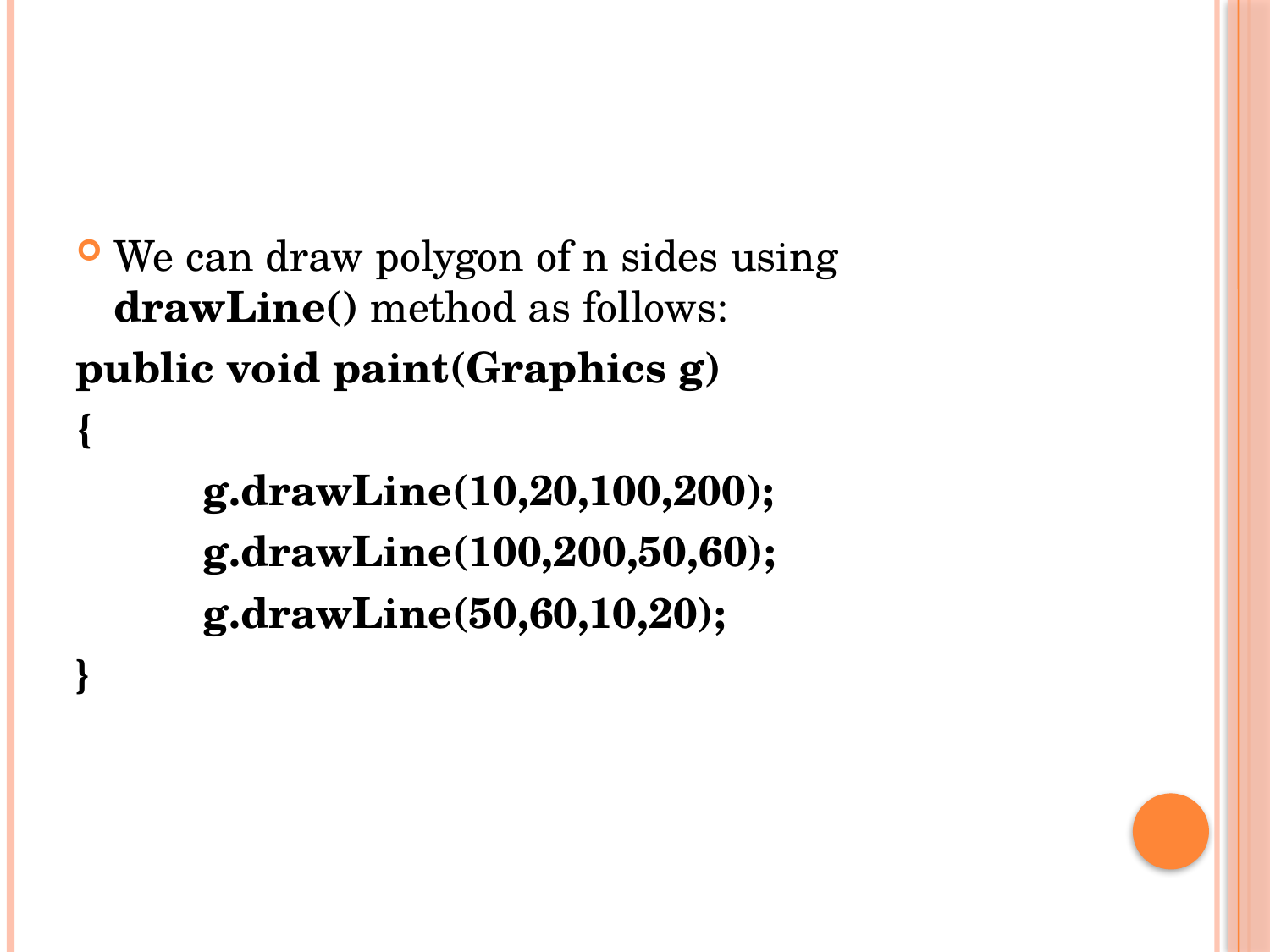

#
We can draw polygon of n sides using drawLine() method as follows:
public void paint(Graphics g)
{
	g.drawLine(10,20,100,200);
	g.drawLine(100,200,50,60);
	g.drawLine(50,60,10,20);
}